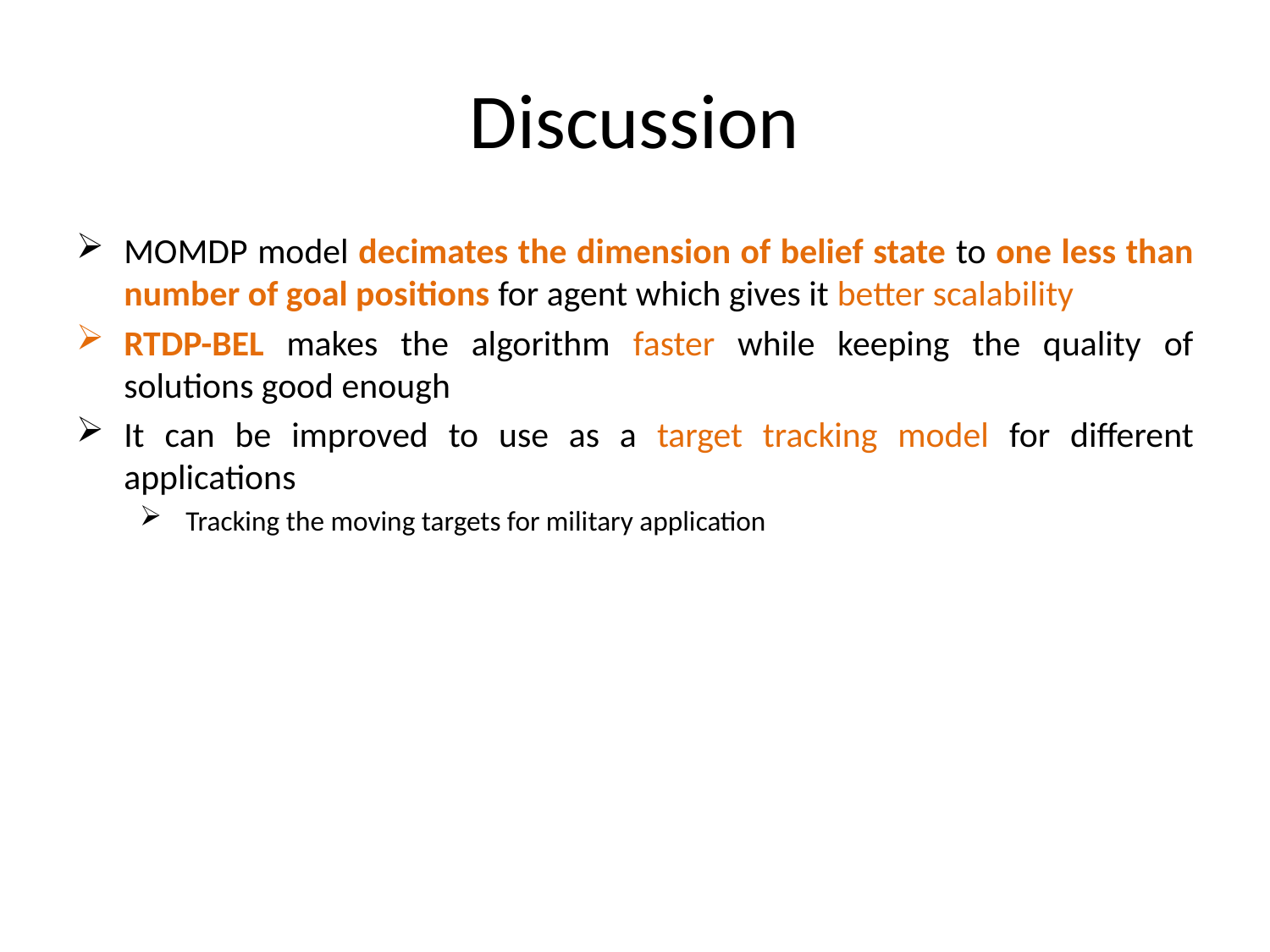

# Discussion
MOMDP model decimates the dimension of belief state to one less than number of goal positions for agent which gives it better scalability
RTDP-BEL makes the algorithm faster while keeping the quality of solutions good enough
It can be improved to use as a target tracking model for different applications
 Tracking the moving targets for military application